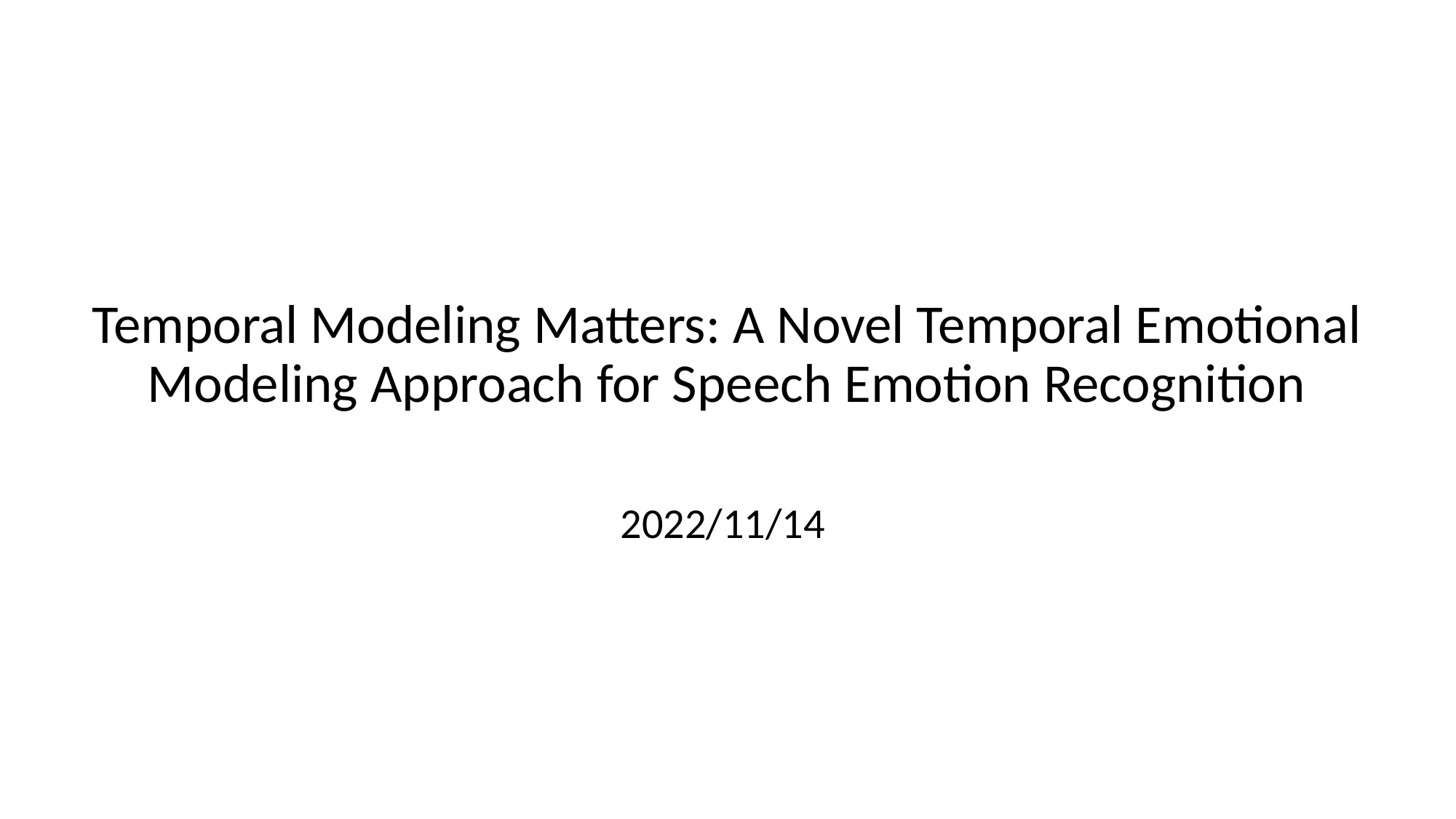

# Temporal Modeling Matters: A Novel Temporal Emotional Modeling Approach for Speech Emotion Recognition

2022/11/14